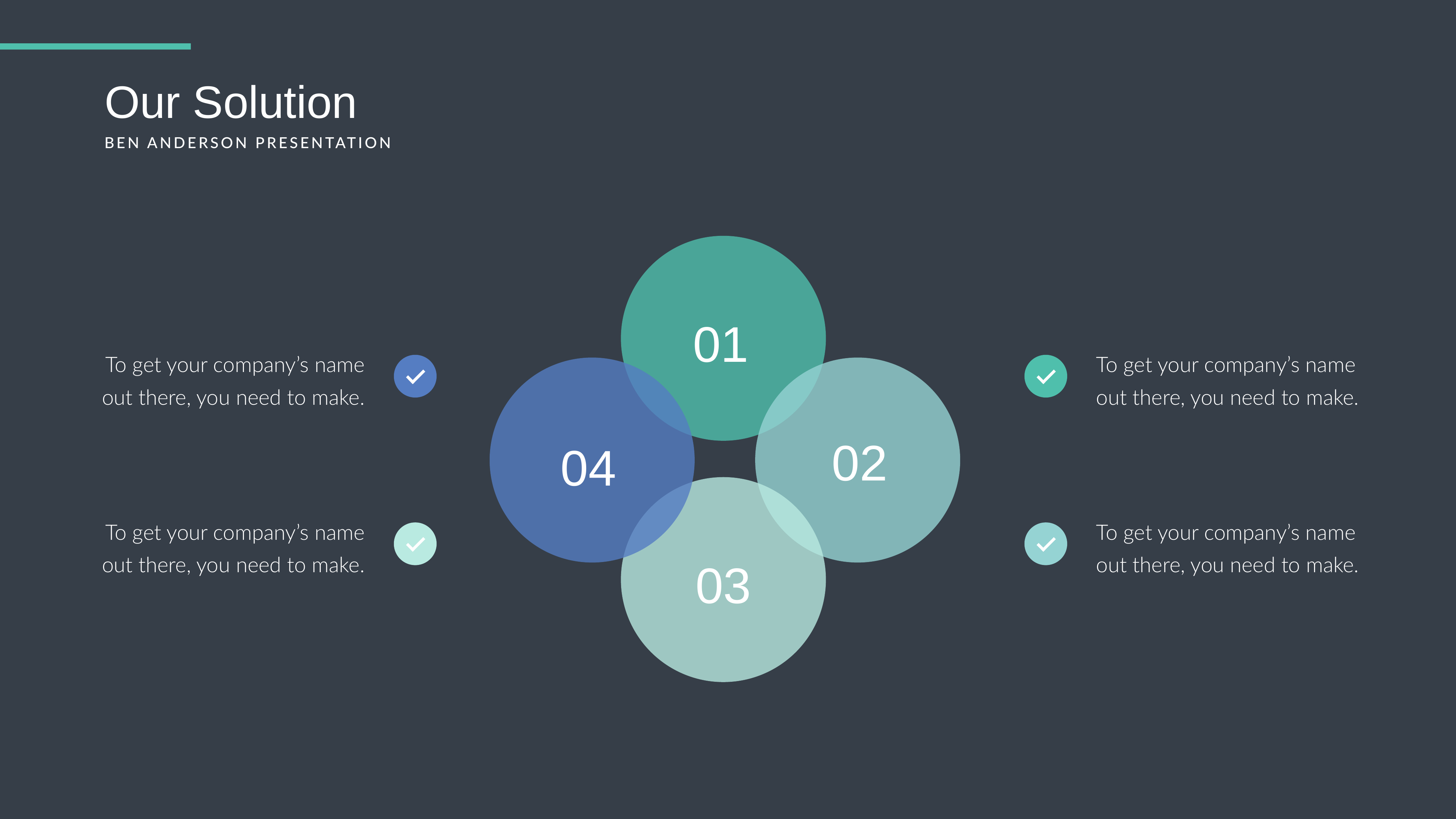

Our Solution
BEN ANDERSON PRESENTATION

01

02
04

03
To get your company’s name out there, you need to make.
To get your company’s name out there, you need to make.

To get your company’s name out there, you need to make.
To get your company’s name out there, you need to make.